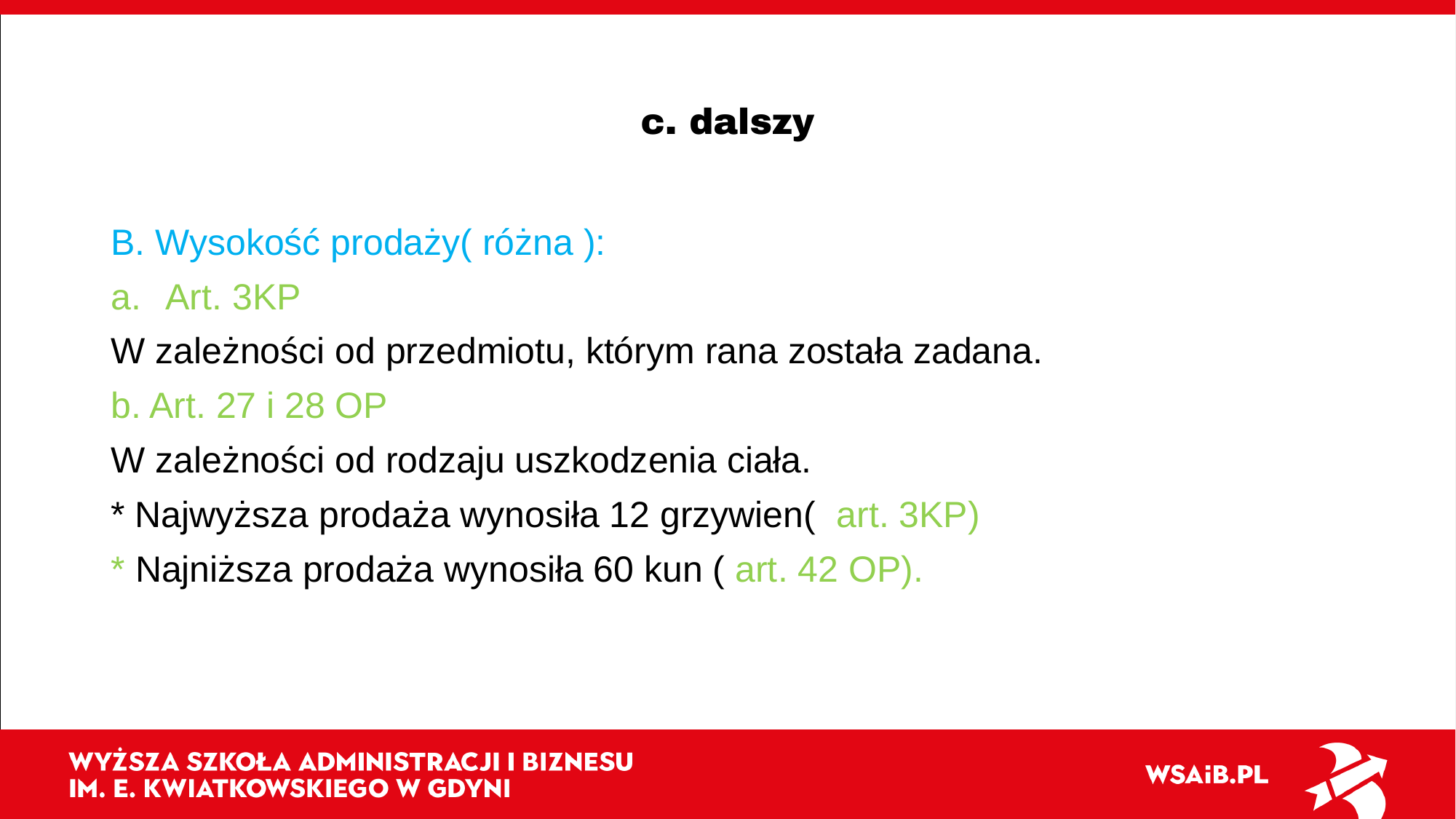

# c. dalszy
B. Wysokość prodaży( różna ):
Art. 3KP
W zależności od przedmiotu, którym rana została zadana.
b. Art. 27 i 28 OP
W zależności od rodzaju uszkodzenia ciała.
* Najwyższa prodaża wynosiła 12 grzywien(  art. 3KP)
* Najniższa prodaża wynosiła 60 kun ( art. 42 OP).